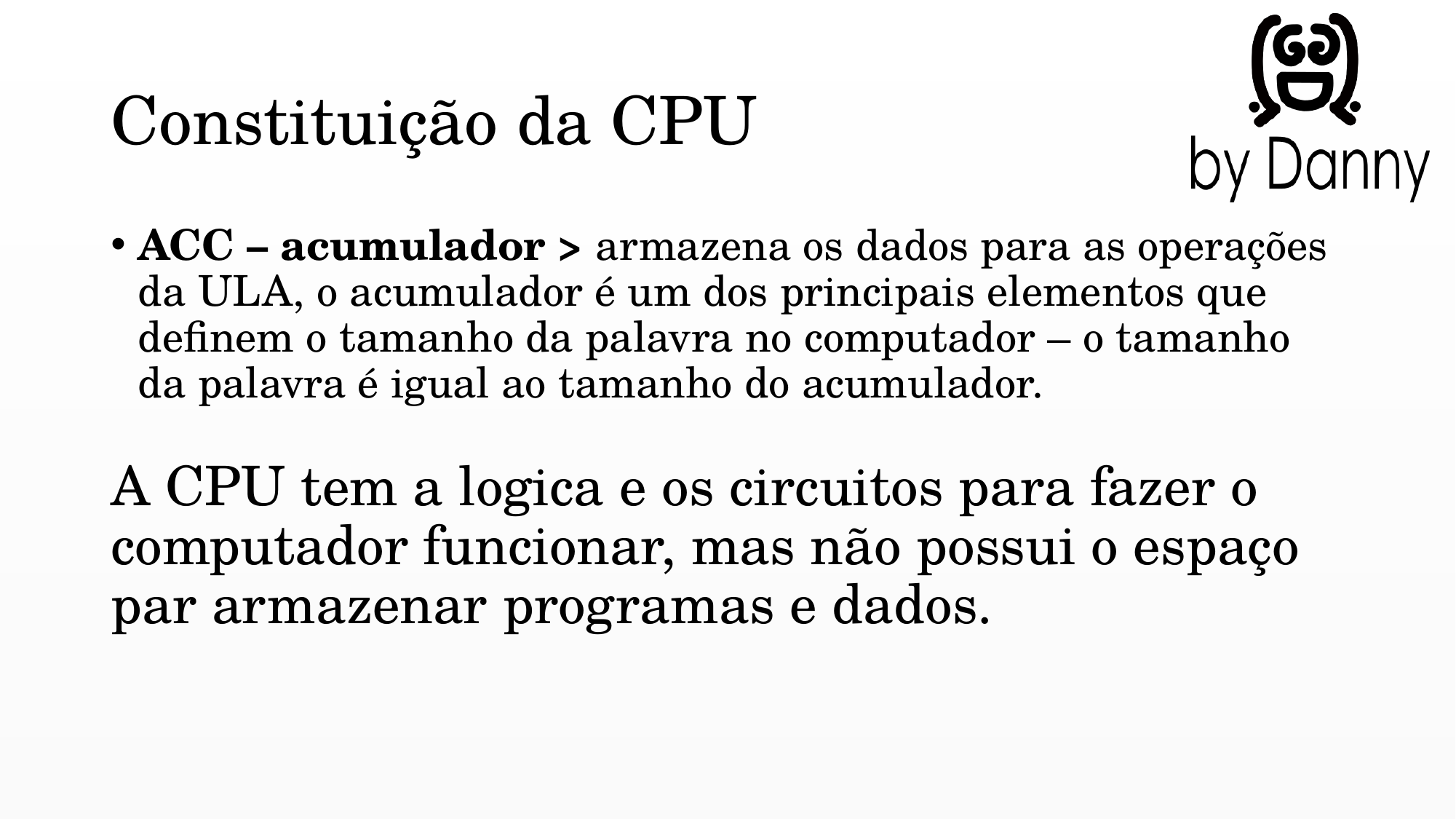

# Constituição da CPU
ACC – acumulador > armazena os dados para as operações da ULA, o acumulador é um dos principais elementos que definem o tamanho da palavra no computador – o tamanho da palavra é igual ao tamanho do acumulador.
A CPU tem a logica e os circuitos para fazer o computador funcionar, mas não possui o espaço par armazenar programas e dados.